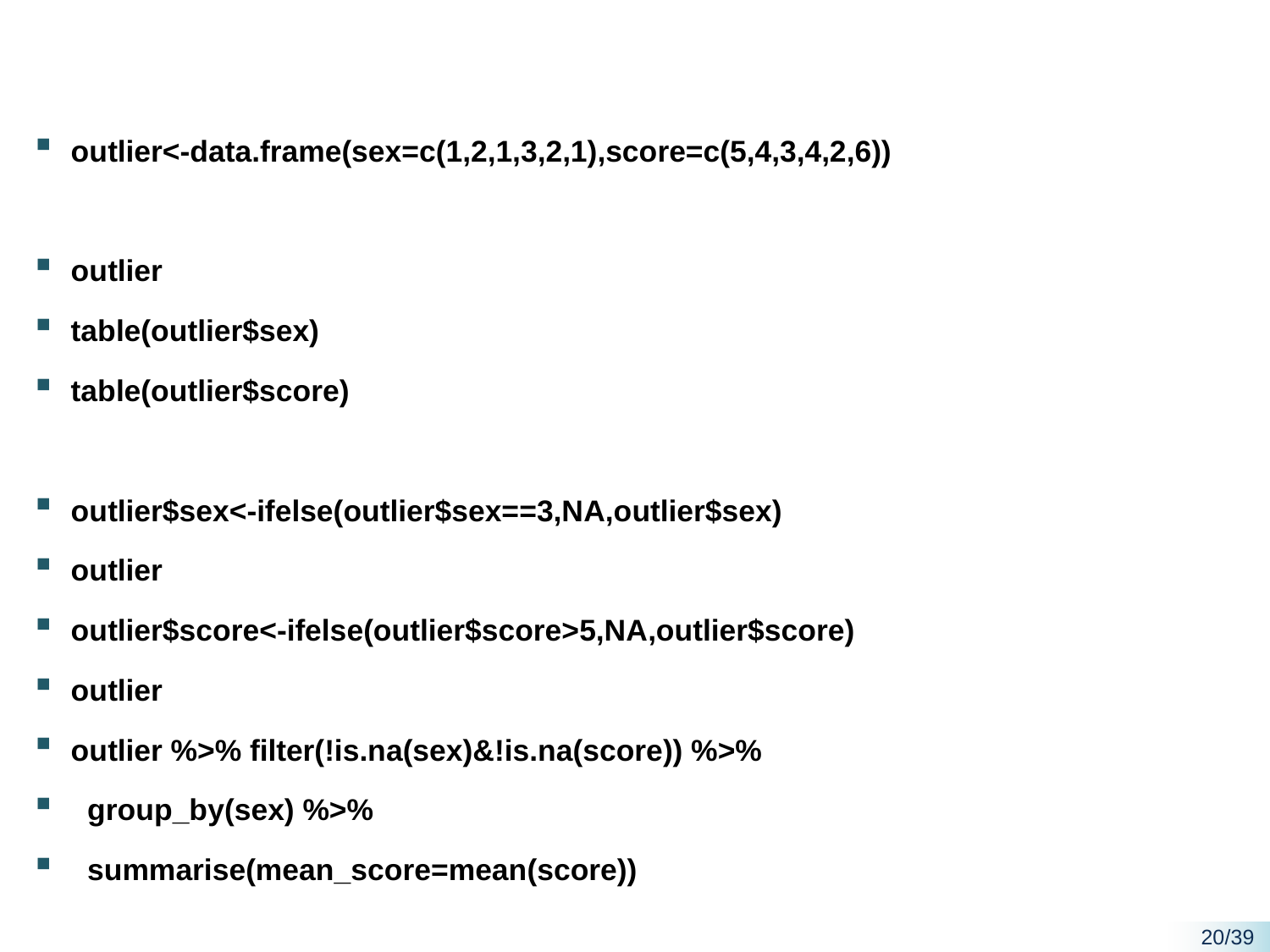

outlier<-data.frame(sex=c(1,2,1,3,2,1),score=c(5,4,3,4,2,6))

outlier
table(outlier$sex)
table(outlier$score)

outlier$sex<-ifelse(outlier$sex==3,NA,outlier$sex)
outlier
outlier$score<-ifelse(outlier$score>5,NA,outlier$score)
outlier
outlier %>% filter(!is.na(sex)&!is.na(score)) %>%
  group_by(sex) %>%
  summarise(mean_score=mean(score))